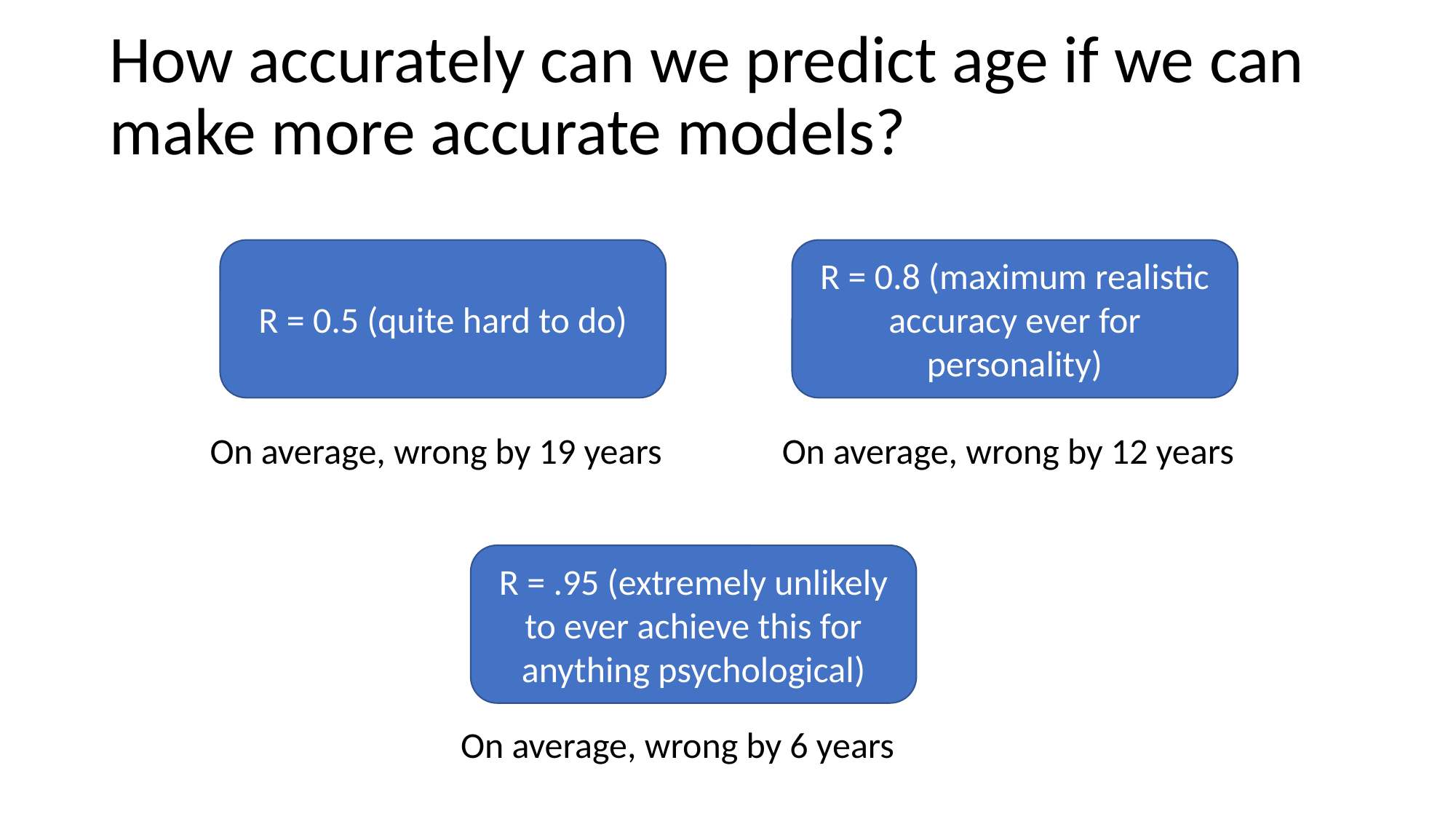

# How accurately can we predict age if we can make more accurate models?
R = 0.5 (quite hard to do)
R = 0.8 (maximum realistic accuracy ever for personality)
On average, wrong by 12 years
On average, wrong by 19 years
R = .95 (extremely unlikely to ever achieve this for anything psychological)
On average, wrong by 6 years